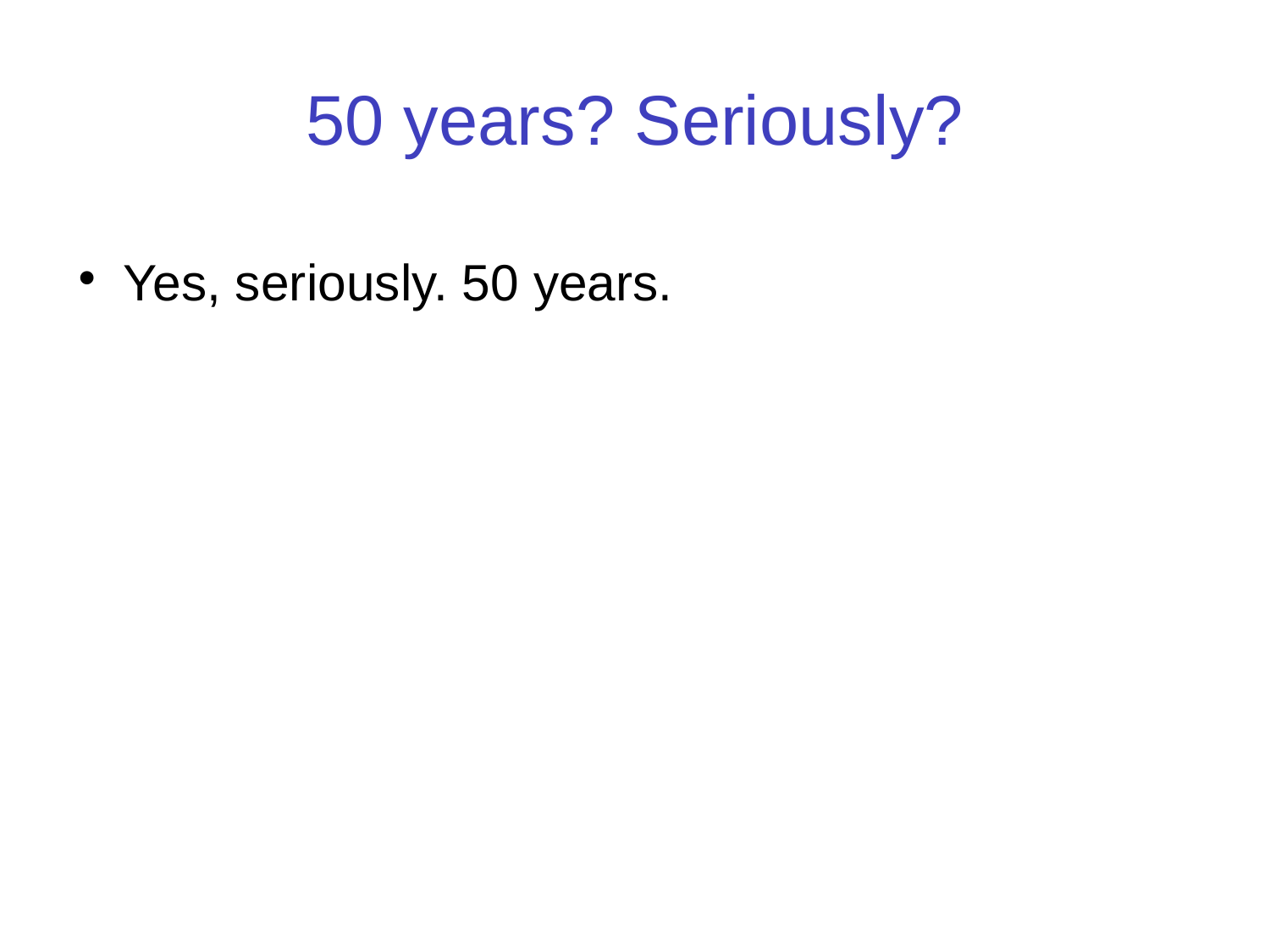

50 years? Seriously?
Yes, seriously. 50 years.